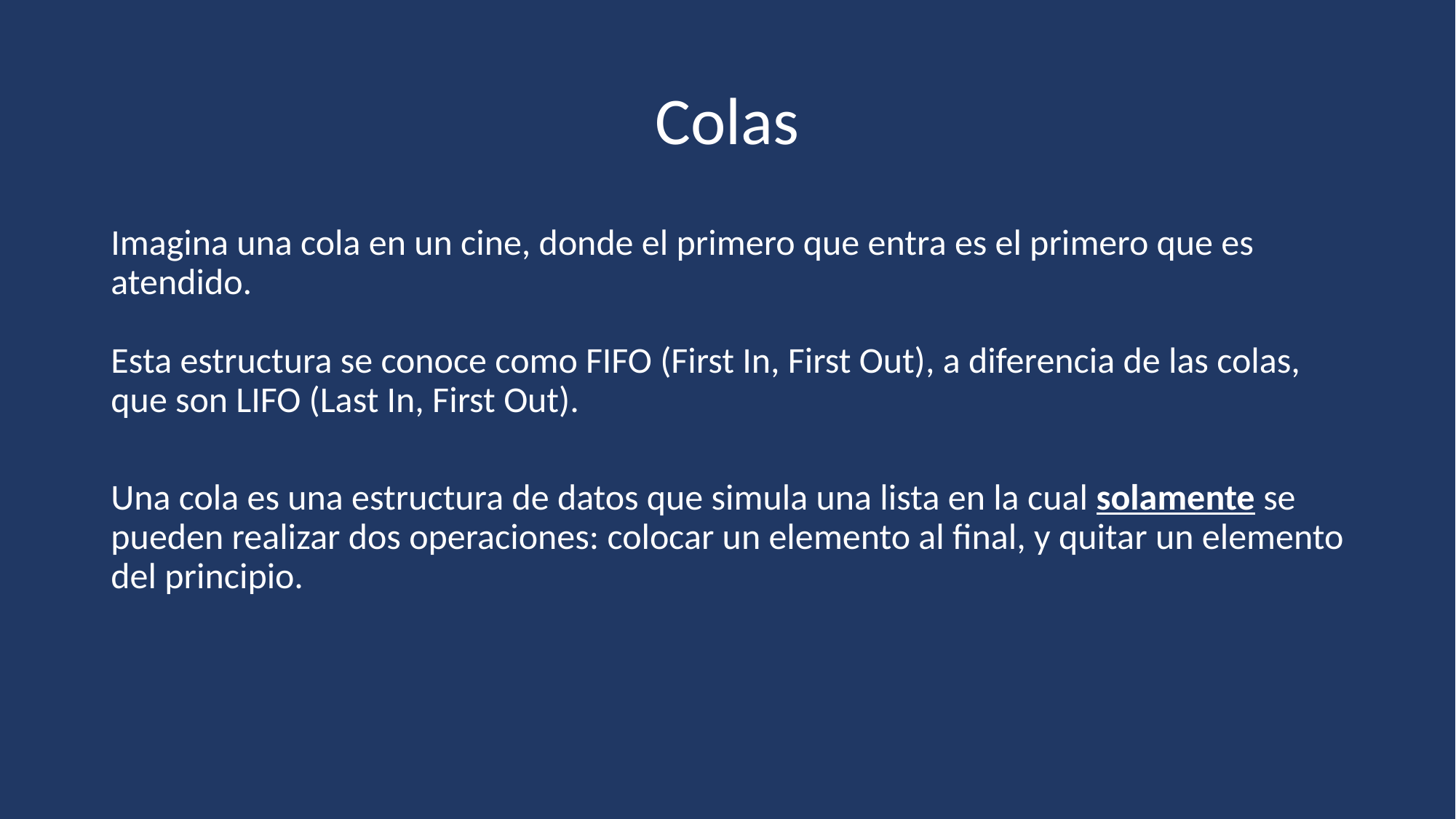

# Colas
Imagina una cola en un cine, donde el primero que entra es el primero que es atendido.
Esta estructura se conoce como FIFO (First In, First Out), a diferencia de las colas, que son LIFO (Last In, First Out).
Una cola es una estructura de datos que simula una lista en la cual solamente se pueden realizar dos operaciones: colocar un elemento al final, y quitar un elemento del principio.